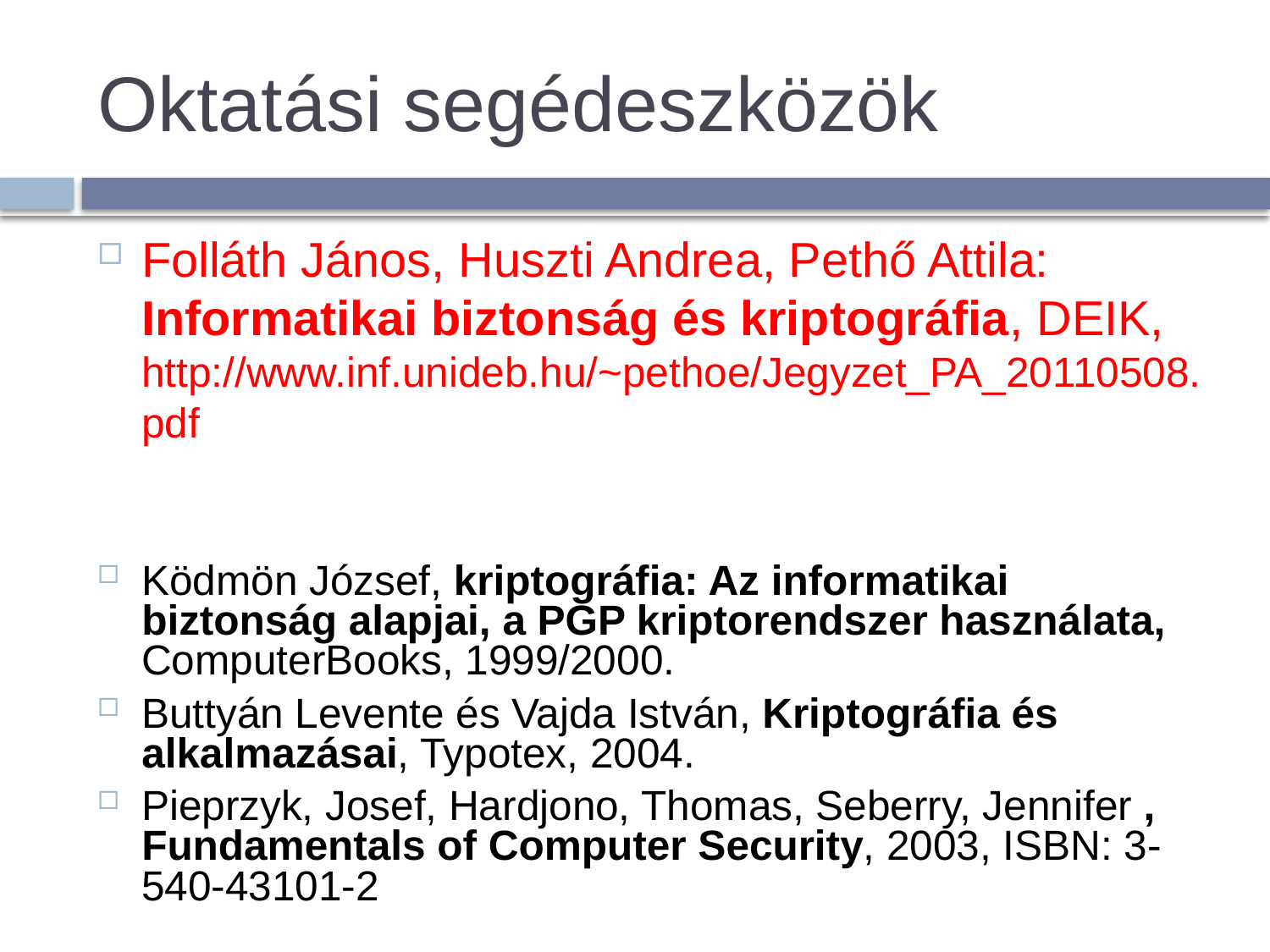

# Oktatási segédeszközök
Folláth János, Huszti Andrea, Pethő Attila: Informatikai biztonság és kriptográfia, DEIK, http://www.inf.unideb.hu/~pethoe/Jegyzet_PA_20110508.pdf

Ködmön József, kriptográfia: Az informatikai biztonság alapjai, a PGP kriptorendszer használata, ComputerBooks, 1999/2000.
Buttyán Levente és Vajda István, Kriptográfia és alkalmazásai, Typotex, 2004.
Pieprzyk, Josef, Hardjono, Thomas, Seberry, Jennifer , Fundamentals of Computer Security, 2003, ISBN: 3-540-43101-2